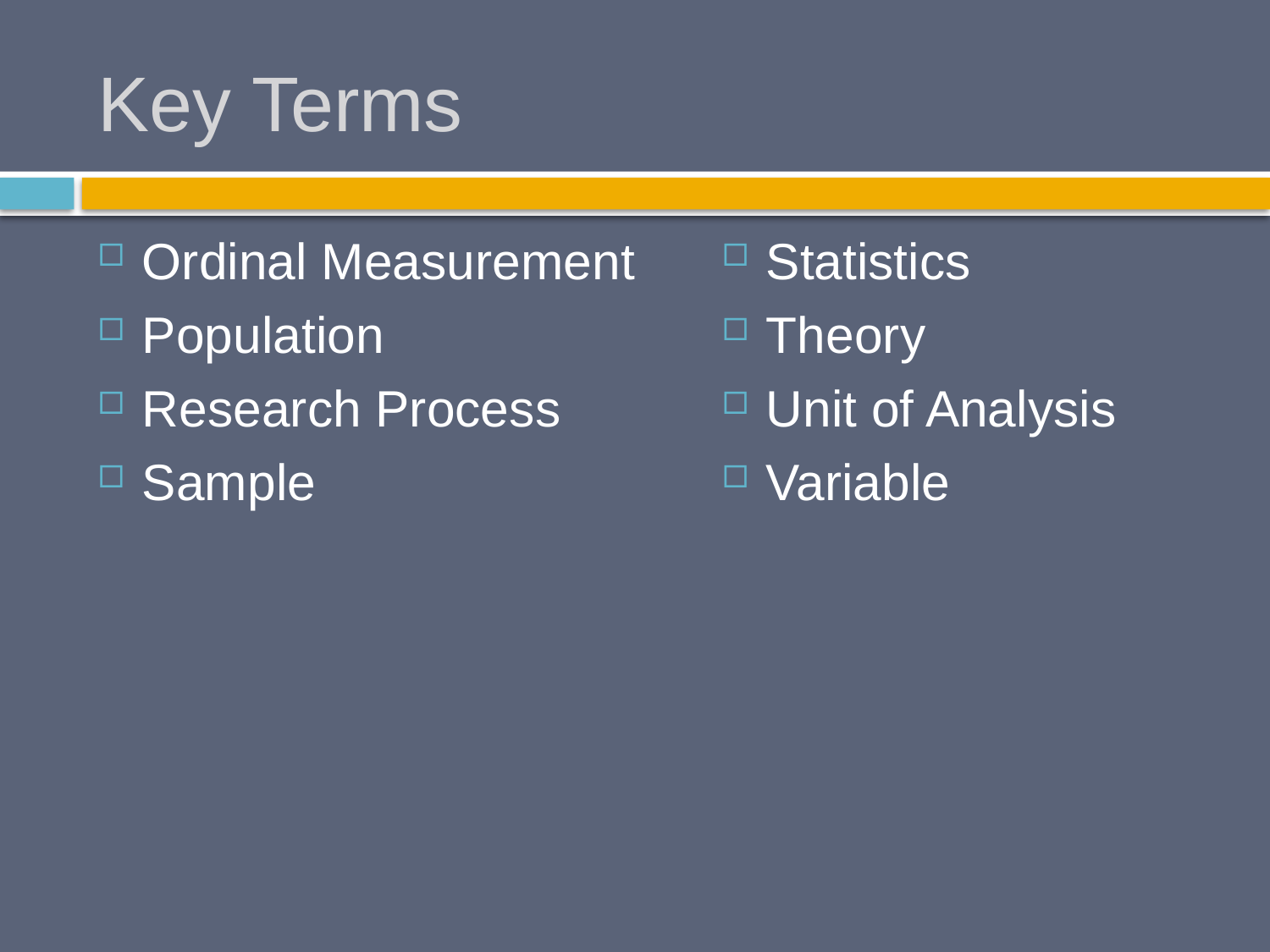

# Key Terms
Ordinal Measurement
Population
Research Process
Sample

Statistics
Theory
Unit of Analysis
Variable